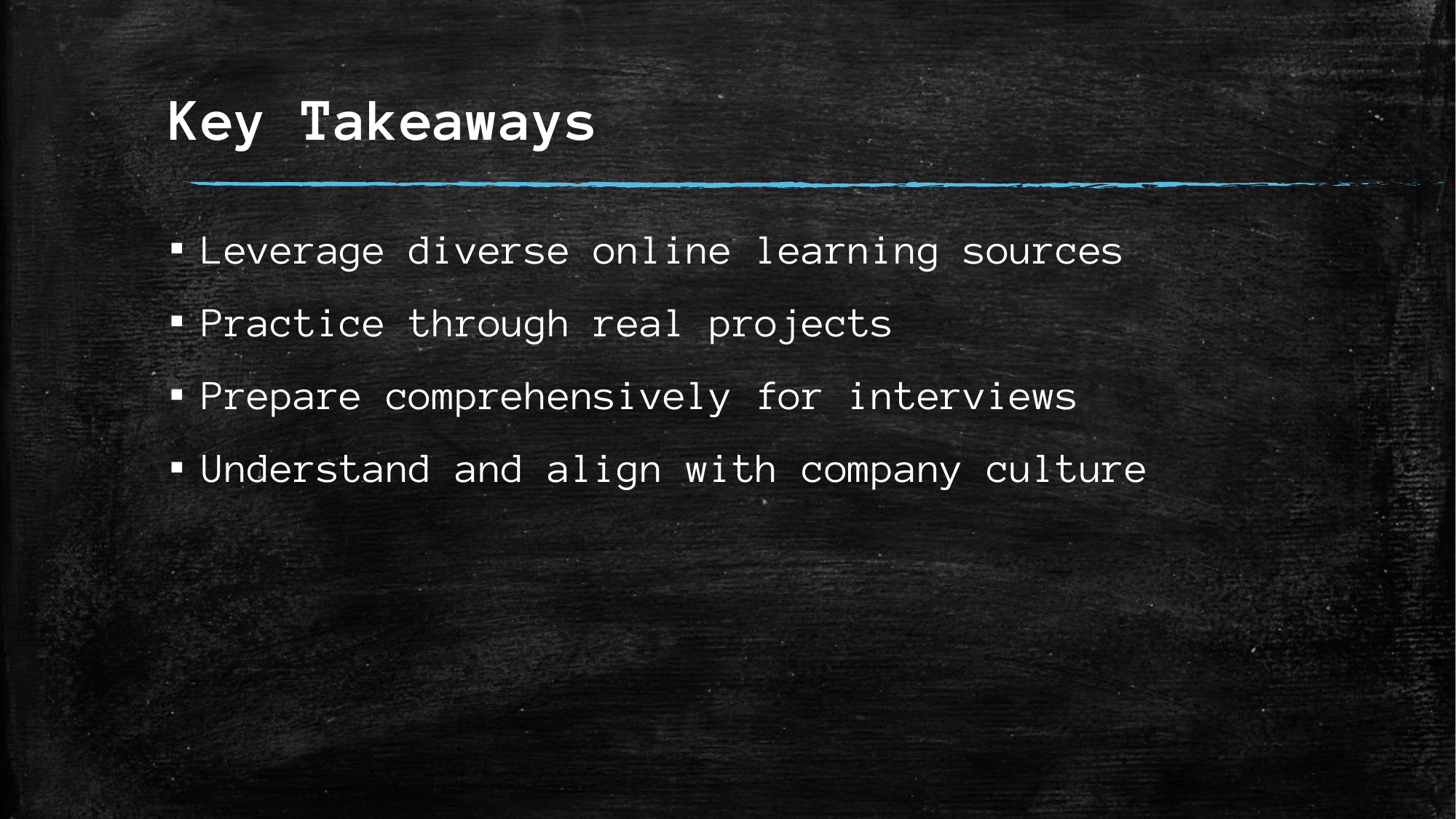

# Key Takeaways
Leverage diverse online learning sources
Practice through real projects
Prepare comprehensively for interviews
Understand and align with company culture